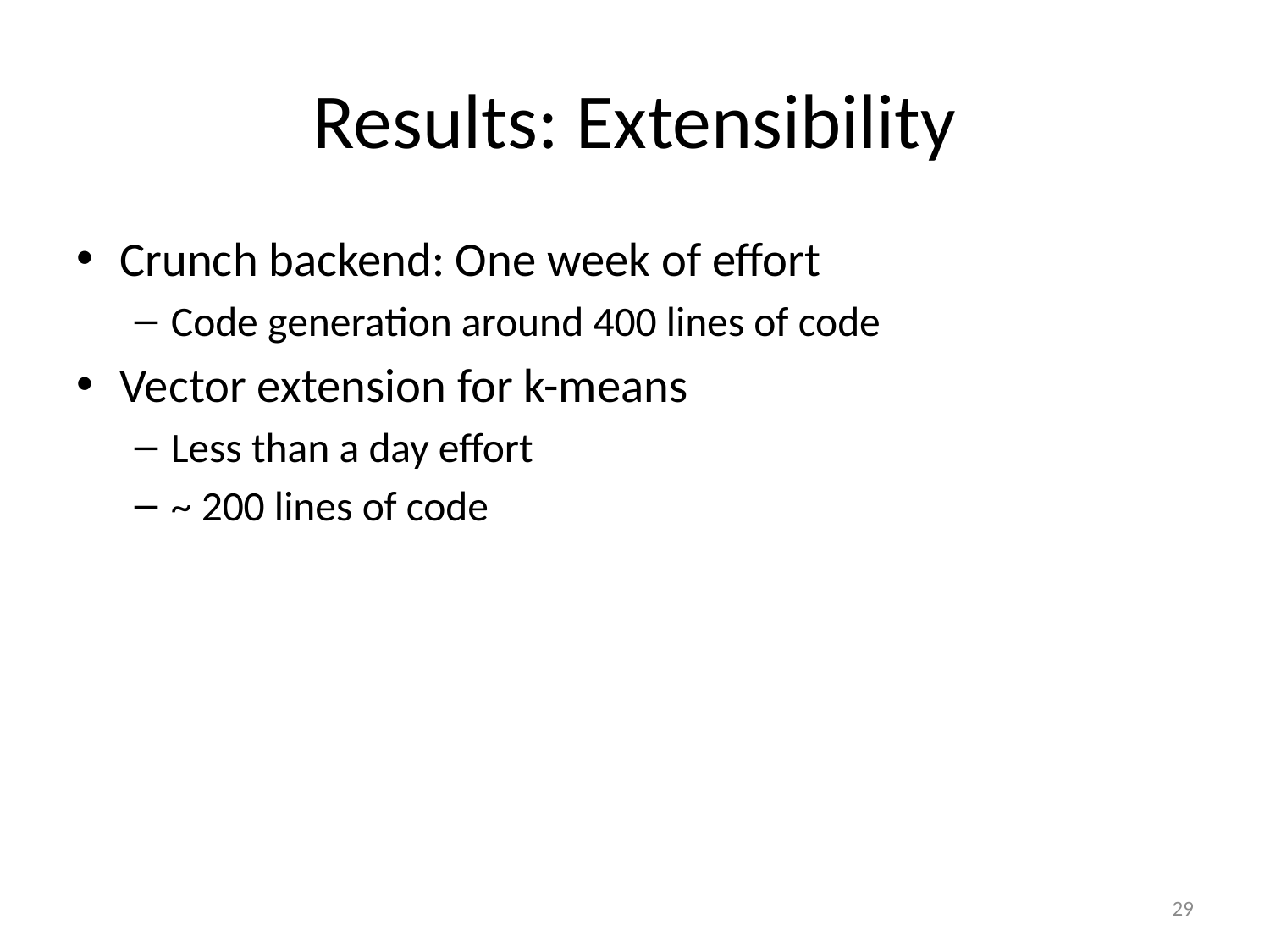

# Results: Extensibility
Crunch backend: One week of effort
Code generation around 400 lines of code
Vector extension for k-means
Less than a day effort
~ 200 lines of code
29